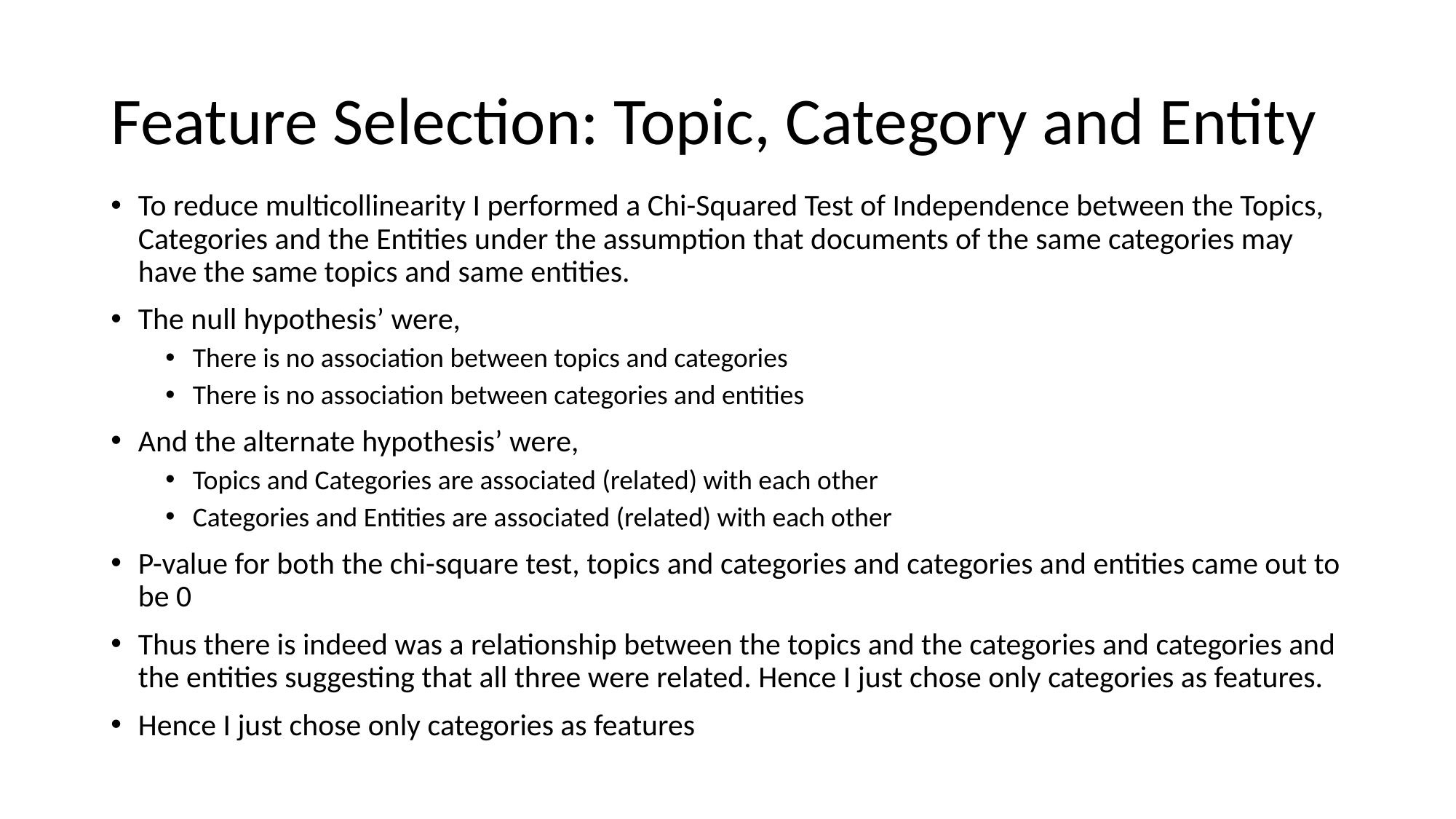

# Feature Selection: Topic, Category and Entity
To reduce multicollinearity I performed a Chi-Squared Test of Independence between the Topics, Categories and the Entities under the assumption that documents of the same categories may have the same topics and same entities.
The null hypothesis’ were,
There is no association between topics and categories
There is no association between categories and entities
And the alternate hypothesis’ were,
Topics and Categories are associated (related) with each other
Categories and Entities are associated (related) with each other
P-value for both the chi-square test, topics and categories and categories and entities came out to be 0
Thus there is indeed was a relationship between the topics and the categories and categories and the entities suggesting that all three were related. Hence I just chose only categories as features.
Hence I just chose only categories as features